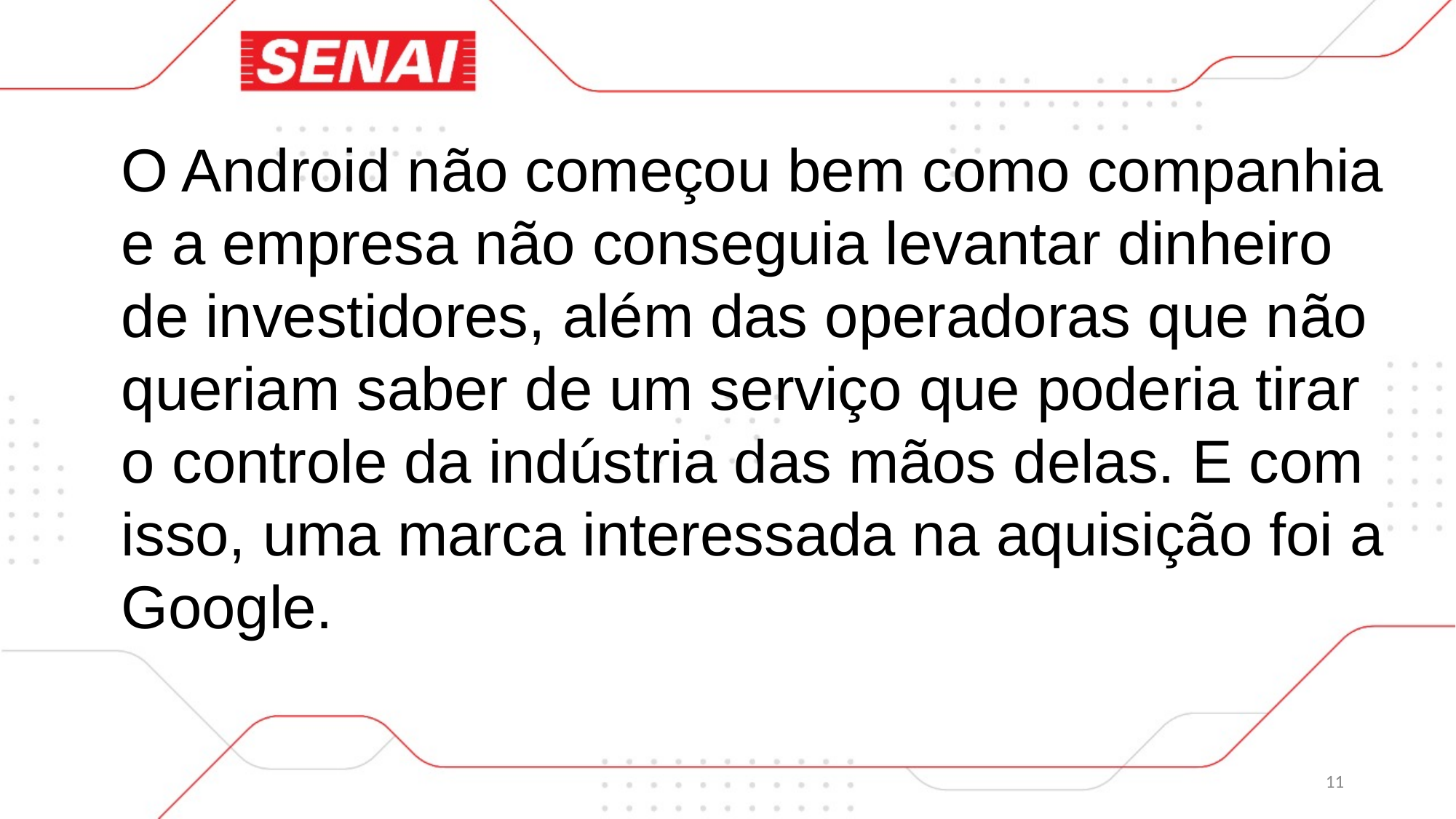

O Android não começou bem como companhia e a empresa não conseguia levantar dinheiro de investidores, além das operadoras que não queriam saber de um serviço que poderia tirar o controle da indústria das mãos delas. E com isso, uma marca interessada na aquisição foi a Google.
11